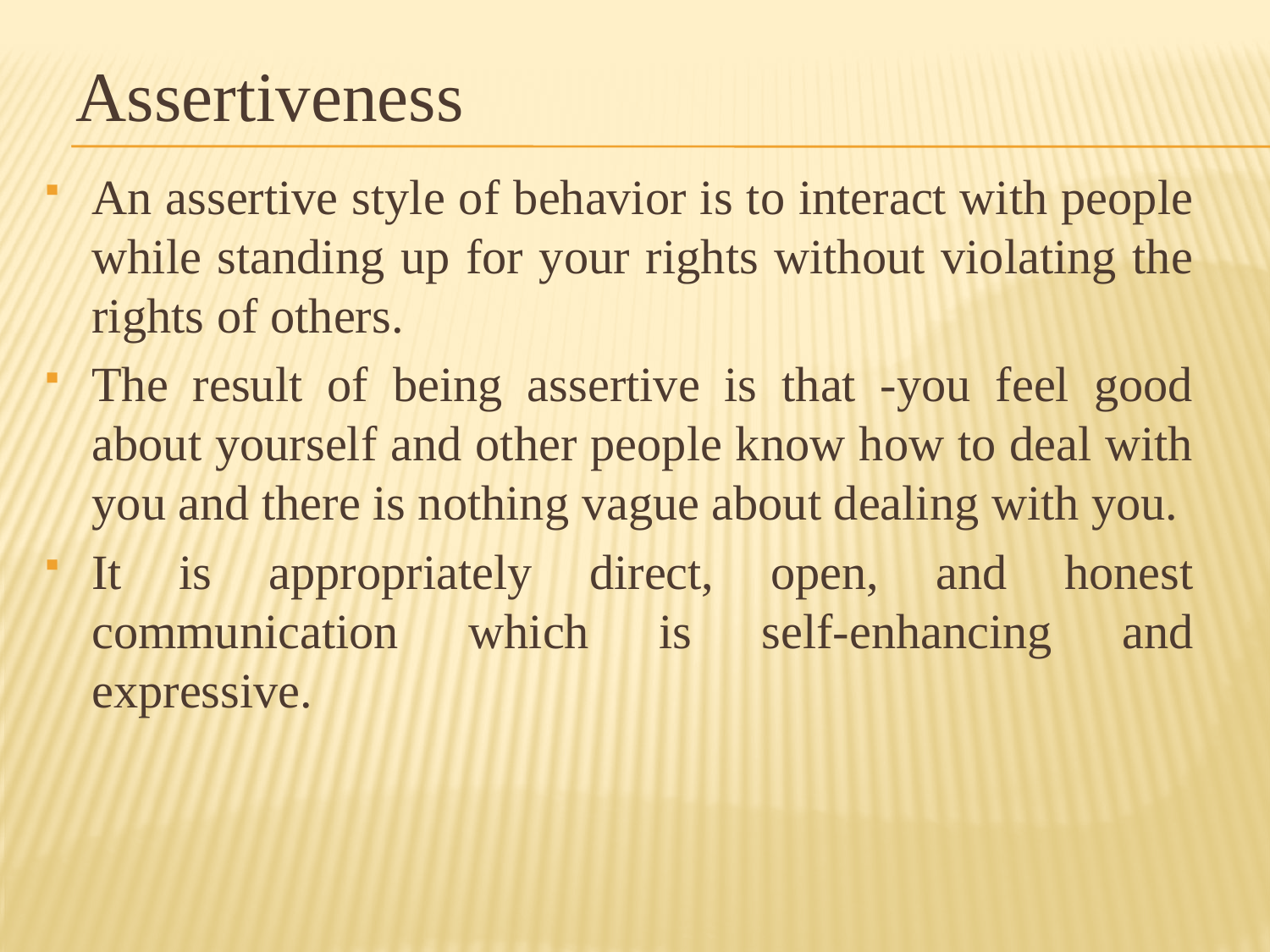

# Assertiveness
An assertive style of behavior is to interact with people while standing up for your rights without violating the rights of others.
The result of being assertive is that -you feel good about yourself and other people know how to deal with you and there is nothing vague about dealing with you.
It is appropriately direct, open, and honest communication which is self-enhancing and expressive.